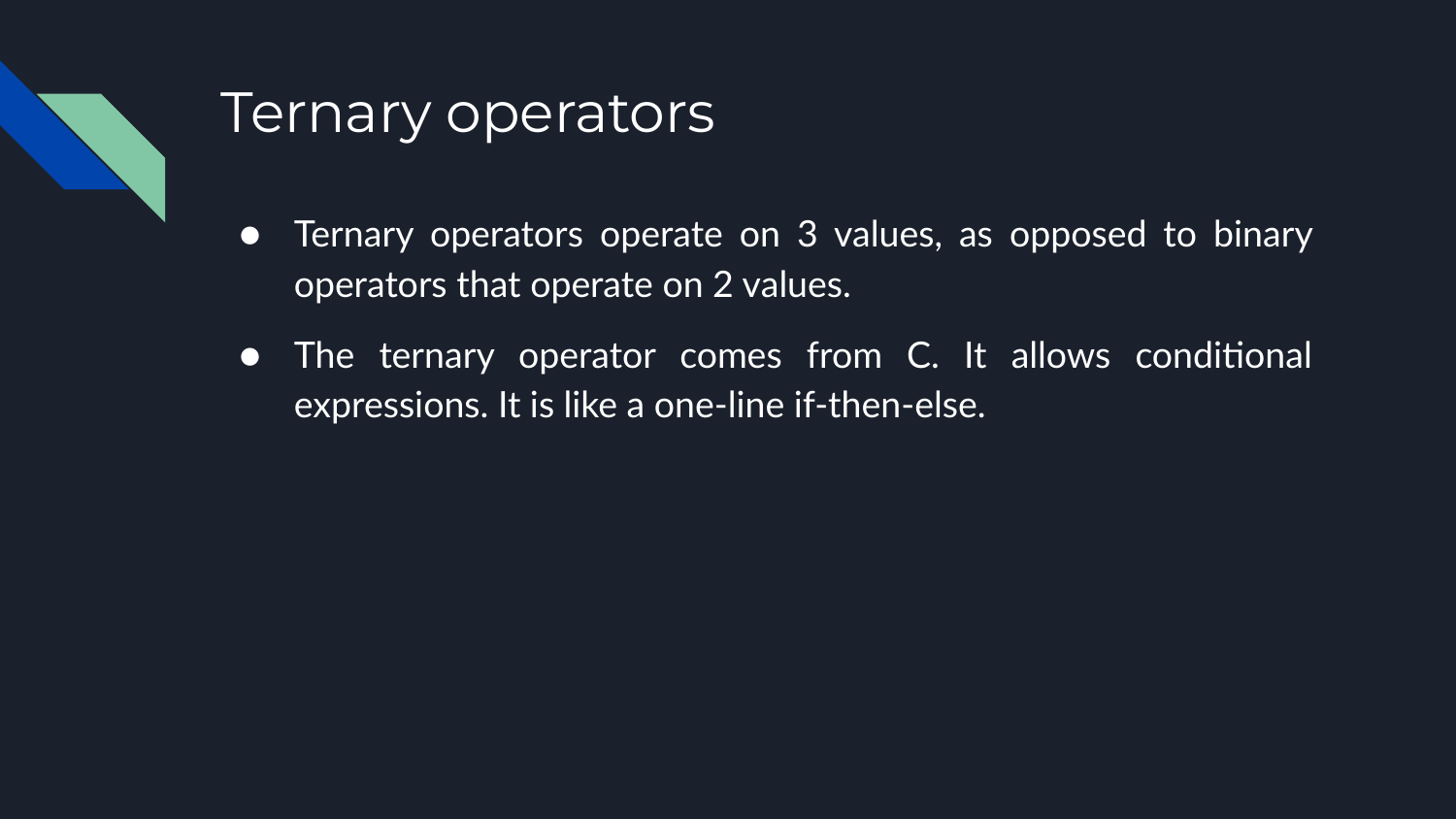

# Ternary operators
Ternary operators operate on 3 values, as opposed to binary operators that operate on 2 values.
The ternary operator comes from C. It allows conditional expressions. It is like a one-line if-then-else.